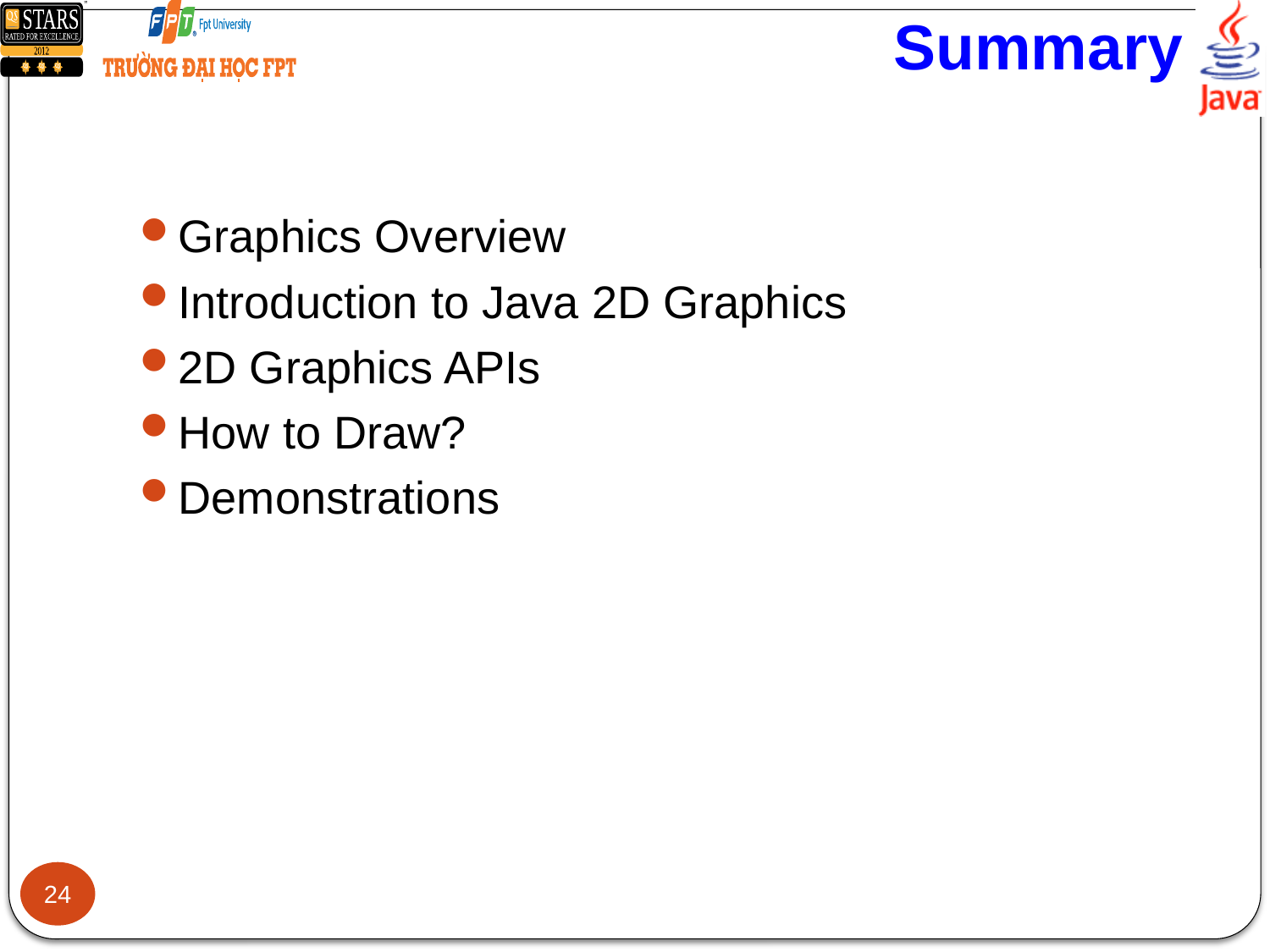

# Summary
Graphics Overview
Introduction to Java 2D Graphics
2D Graphics APIs
How to Draw?
Demonstrations
24